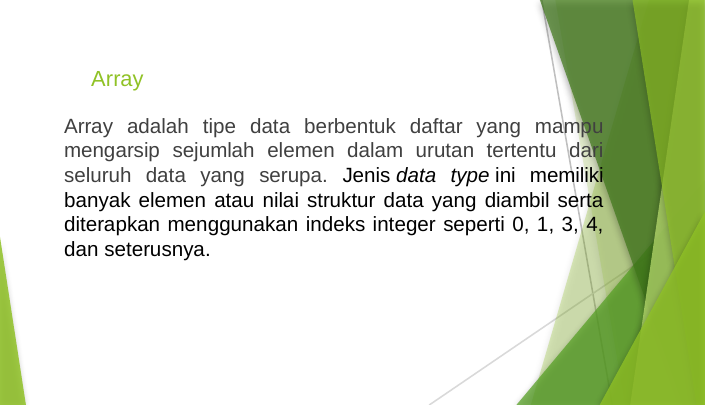

# Array
Array adalah tipe data berbentuk daftar yang mampu mengarsip sejumlah elemen dalam urutan tertentu dari seluruh data yang serupa. Jenis data type ini memiliki banyak elemen atau nilai struktur data yang diambil serta diterapkan menggunakan indeks integer seperti 0, 1, 3, 4, dan seterusnya.